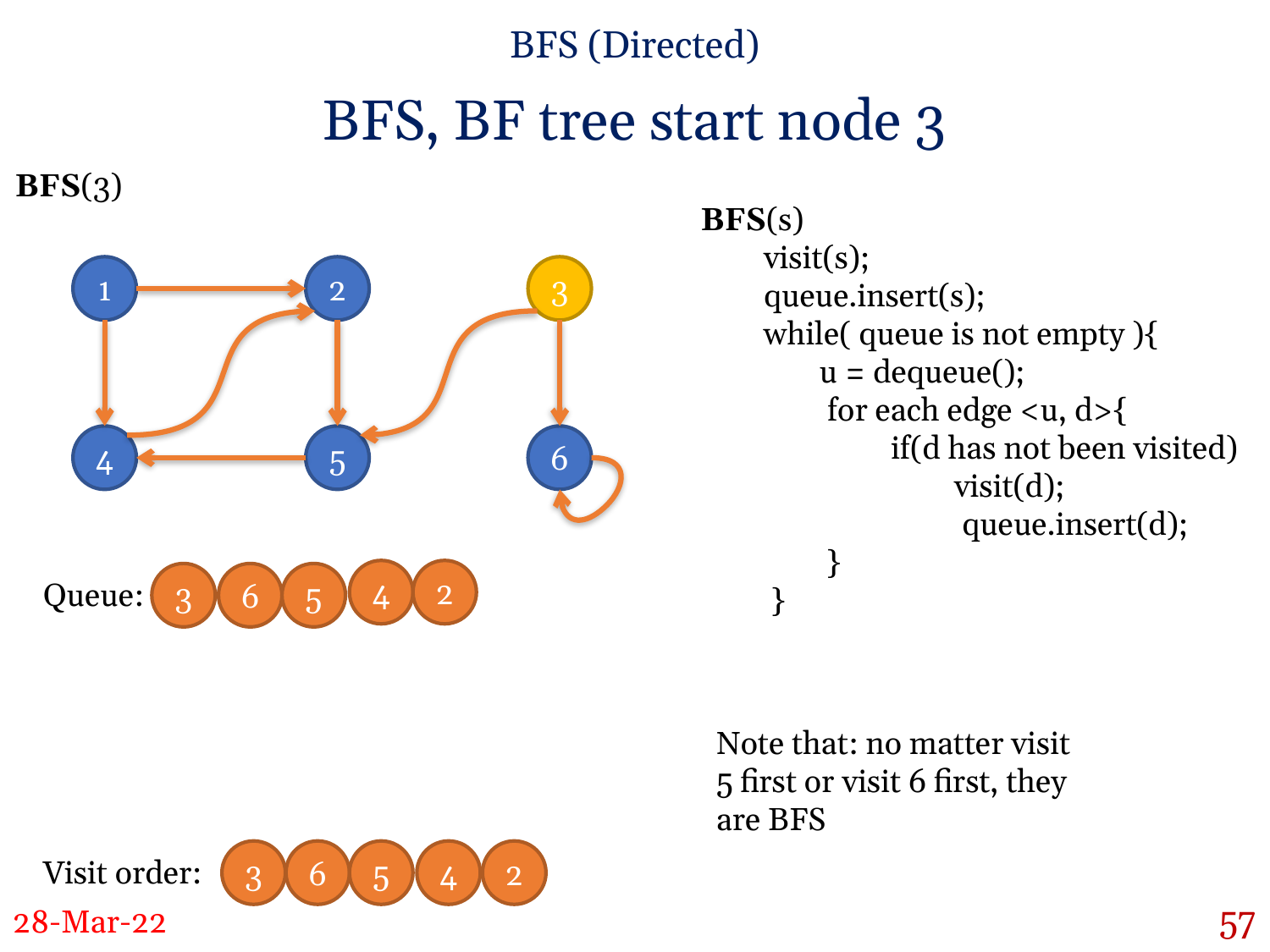

BFS (Directed)
# BFS, BF tree start node 3
BFS(3)
BFS(s)
visit(s);
queue.insert(s);
while( queue is not empty ){
u = dequeue();
for each edge <u, d>{
if(d has not been visited)
visit(d);
 queue.insert(d);
}
}
1
2
3
4
5
6
4
2
3
6
5
Queue:
Note that: no matter visit 5 first or visit 6 first, they are BFS
3
6
5
4
2
Visit order:
57
28-Mar-22